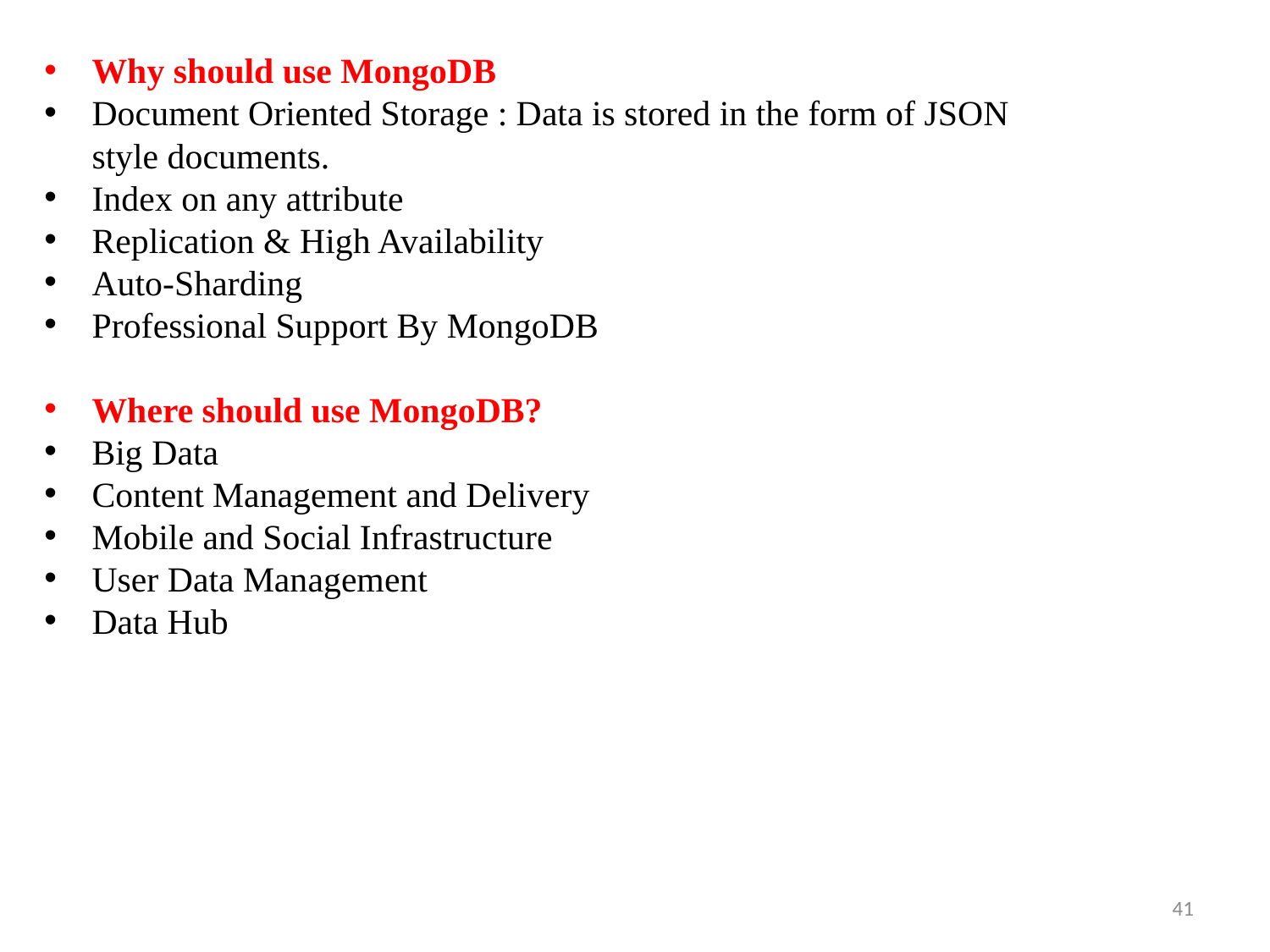

Why should use MongoDB
Document Oriented Storage : Data is stored in the form of JSON style documents.
Index on any attribute
Replication & High Availability
Auto-Sharding
Professional Support By MongoDB

Where should use MongoDB?
Big Data
Content Management and Delivery
Mobile and Social Infrastructure
User Data Management
Data Hub

41